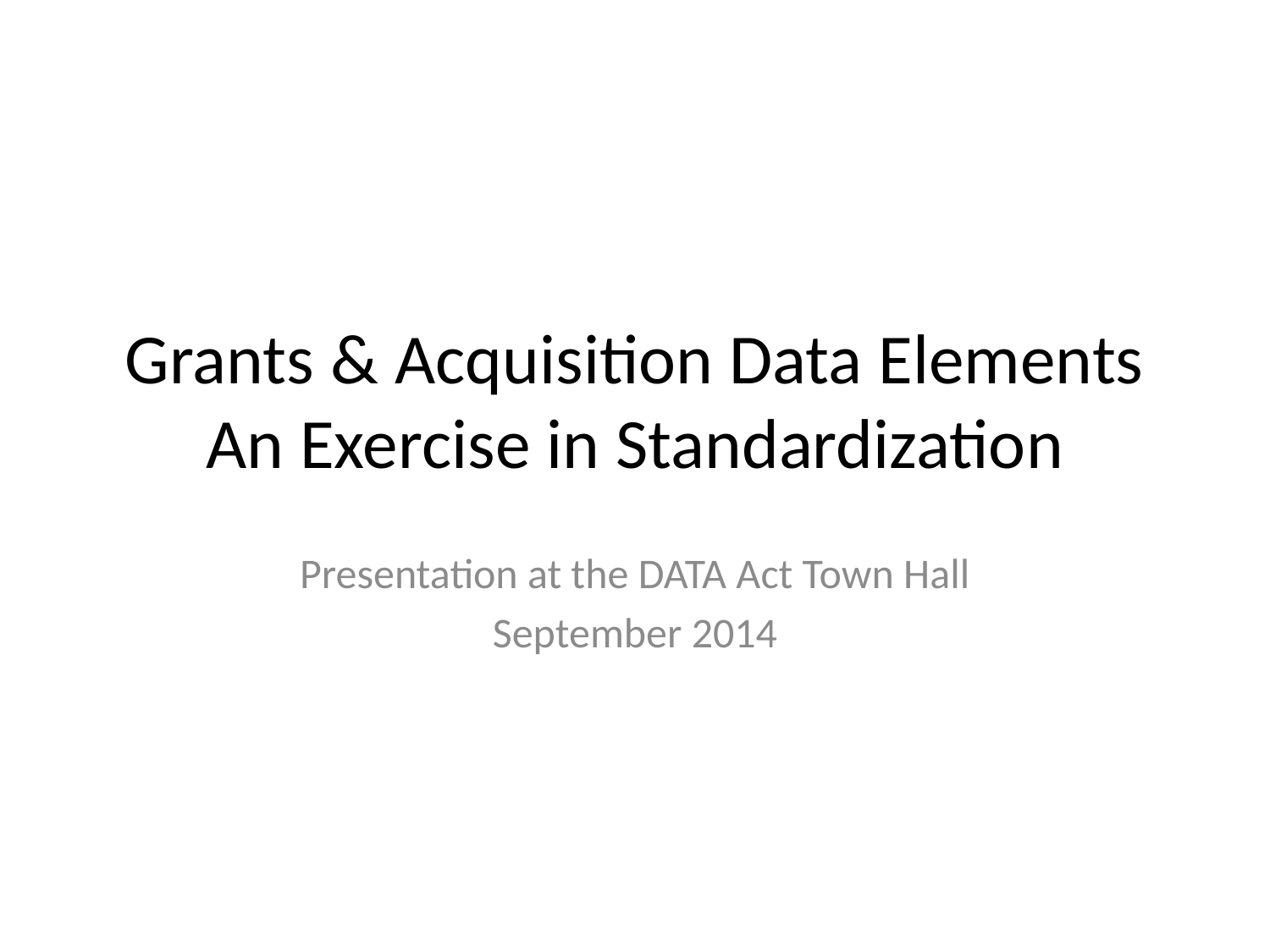

# Grants & Acquisition Data Elements An Exercise in Standardization
Presentation at the DATA Act Town Hall
September 2014